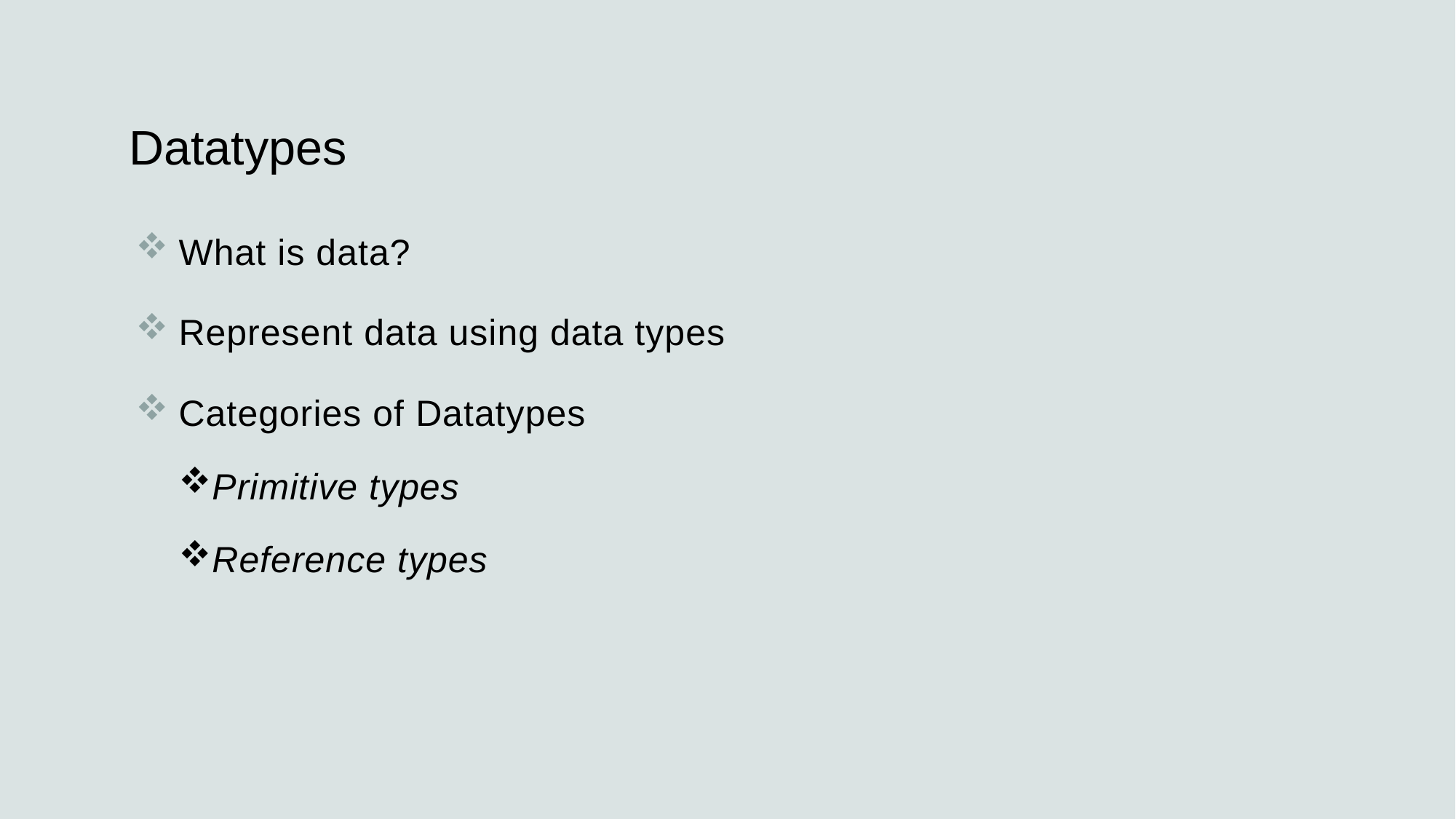

# Datatypes
What is data?
Represent data using data types
Categories of Datatypes
Primitive types
Reference types